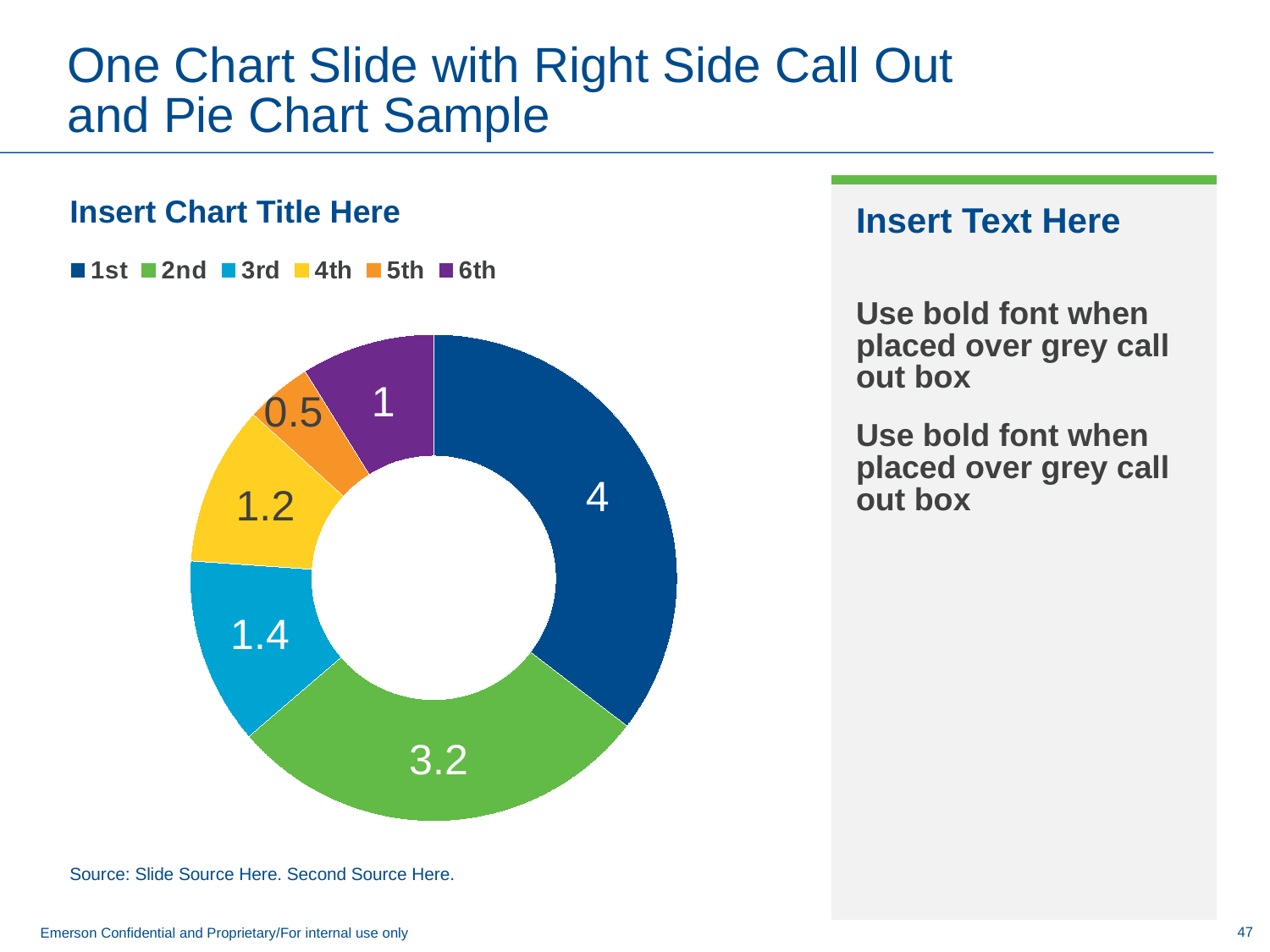

# One Chart Slide with Right Side Call Out and Pie Chart Sample
Insert Chart Title Here
| Insert Text Here |
| --- |
| Use bold font when placed over grey call out box Use bold font when placed over grey call out box |

### Chart

| Category | Sales |
|---|---|
| 1st | 4.0 |
| 2nd | 3.2 |
| 3rd | 1.4 |
| 4th | 1.2 |
| 5th | 0.5 |
| 6th | 1.0 |
Source: Slide Source Here. Second Source Here.
Emerson Confidential and Proprietary/For internal use only